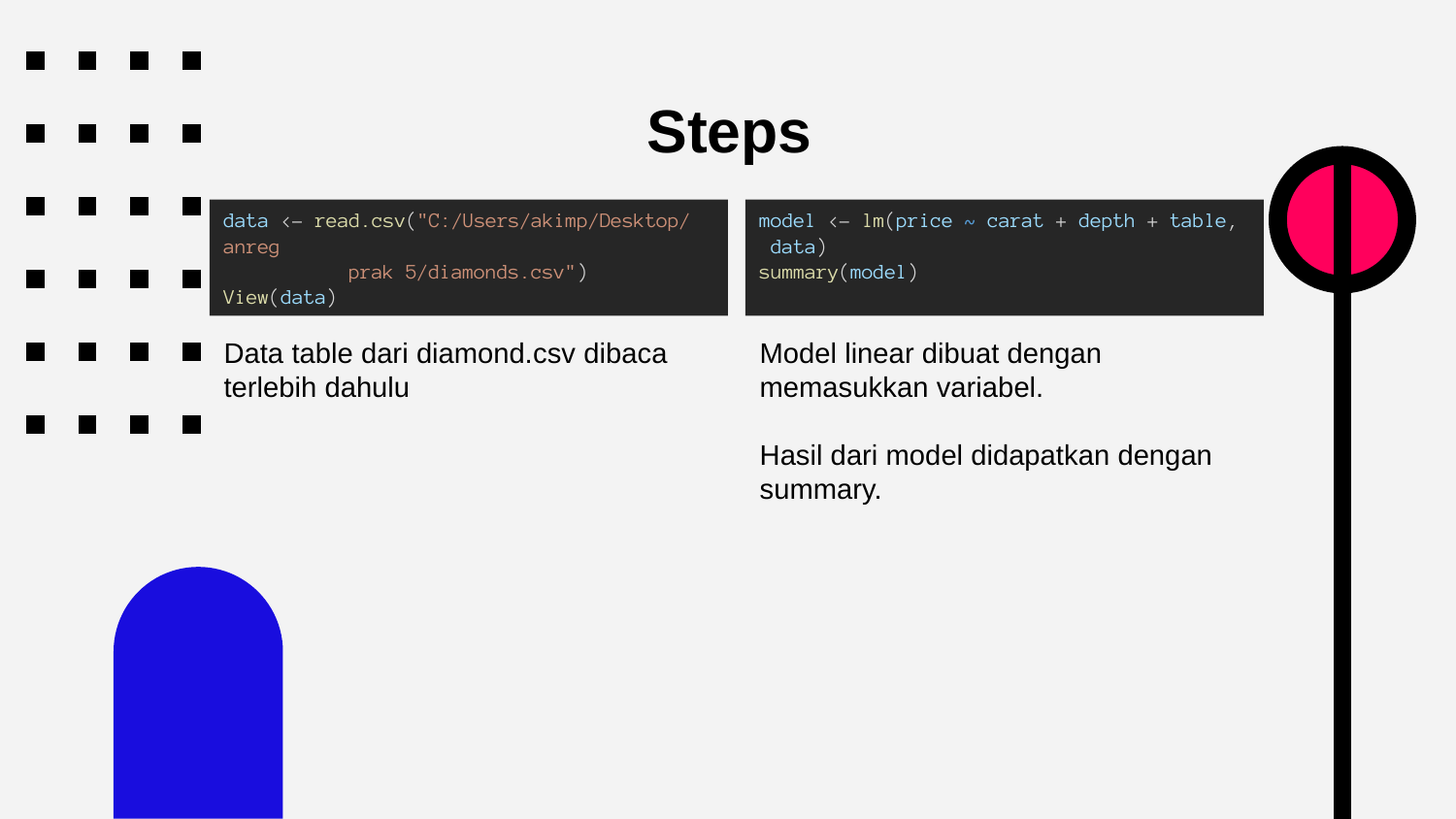

Steps
data <- read.csv("C:/Users/akimp/Desktop/anreg 
           prak 5/diamonds.csv")
View(data)
model <- lm(price ~ carat + depth + table, data)
summary(model)

Data table dari diamond.csv dibaca terlebih dahulu
Model linear dibuat dengan memasukkan variabel.

Hasil dari model didapatkan dengan summary.